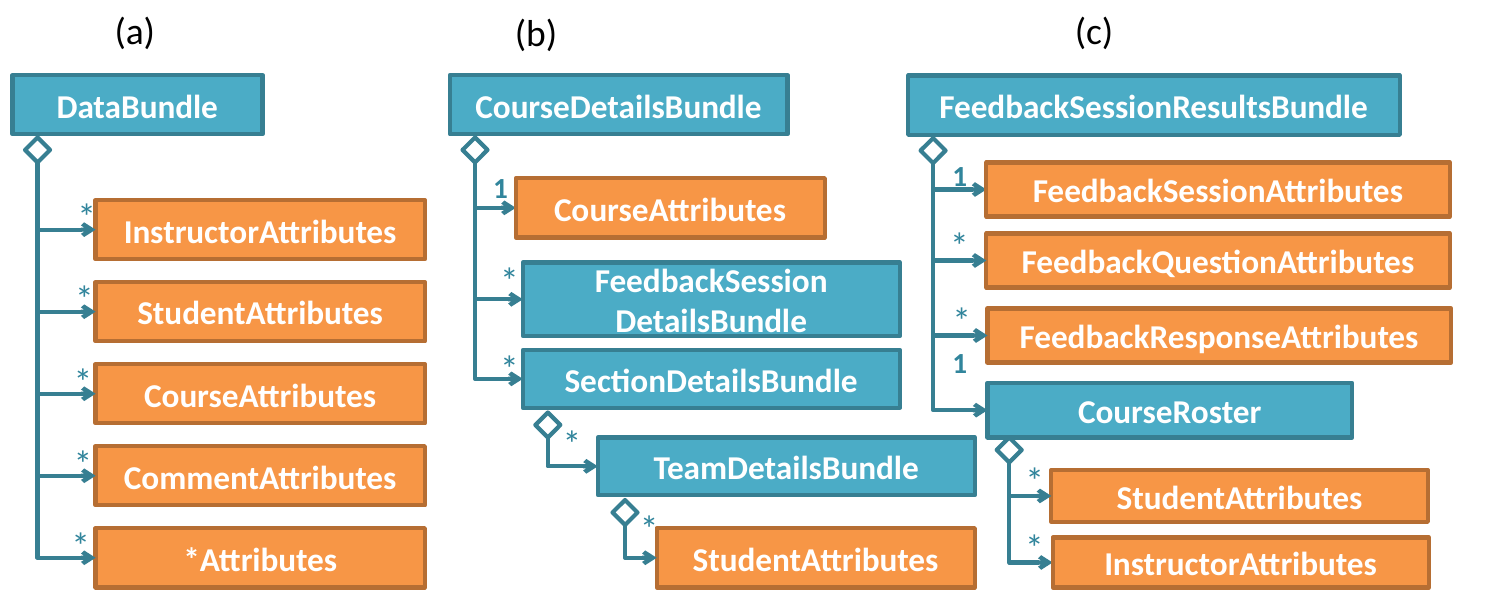

(a)
(c)
(b)
DataBundle
CourseDetailsBundle
FeedbackSessionResultsBundle

1
1
FeedbackSessionAttributes
CourseAttributes
*
InstructorAttributes
*
FeedbackQuestionAttributes
*
FeedbackSession
DetailsBundle
*
StudentAttributes
*
FeedbackResponseAttributes
*
1
SectionDetailsBundle
*
CourseAttributes
CourseRoster

*
*
TeamDetailsBundle

CommentAttributes
*
StudentAttributes
*

*
*
*Attributes
StudentAttributes
InstructorAttributes